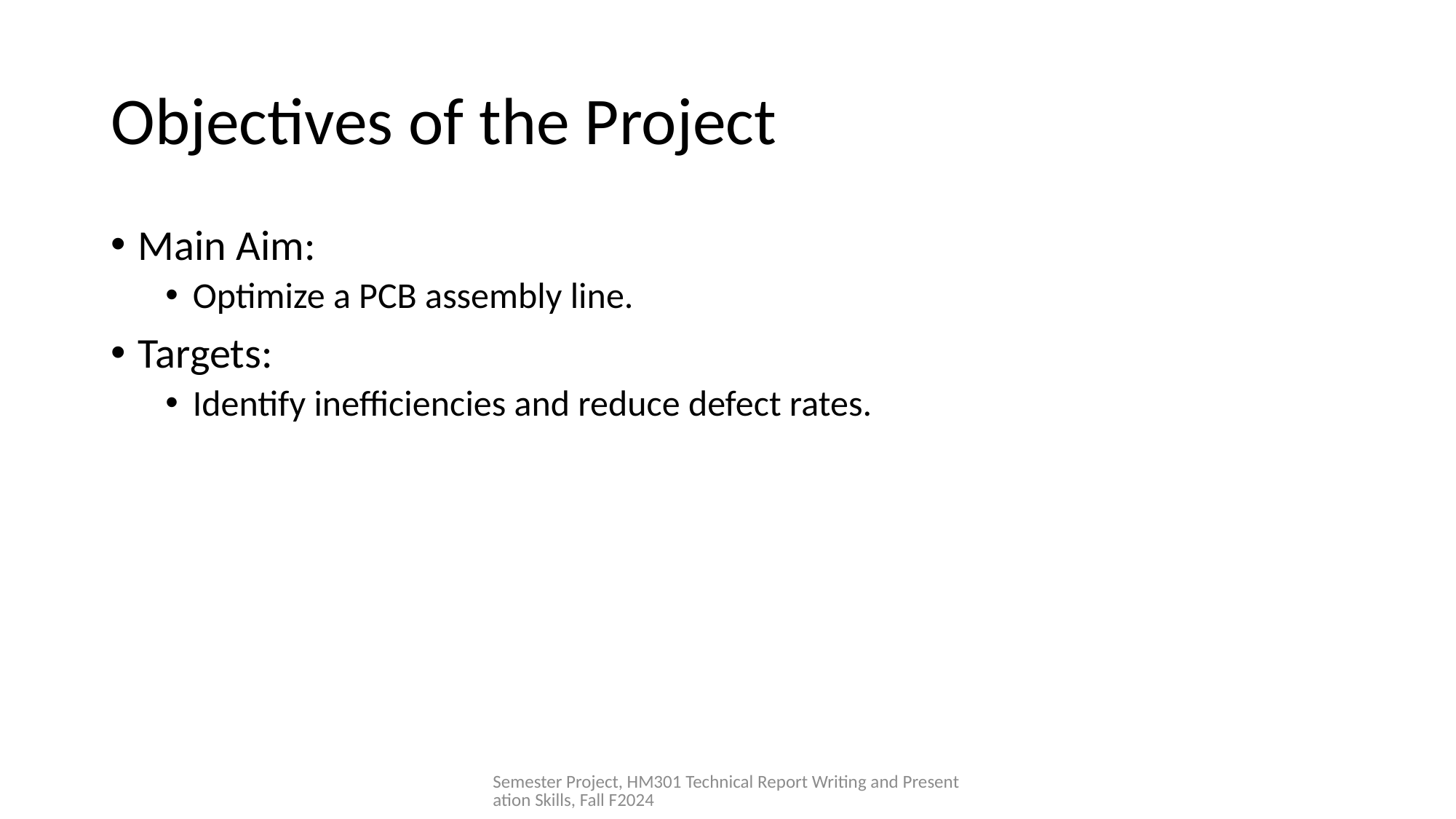

# Objectives of the Project
Main Aim:
Optimize a PCB assembly line.
Targets:
Identify inefficiencies and reduce defect rates.
Semester Project, HM301 Technical Report Writing and Presentation Skills, Fall F2024